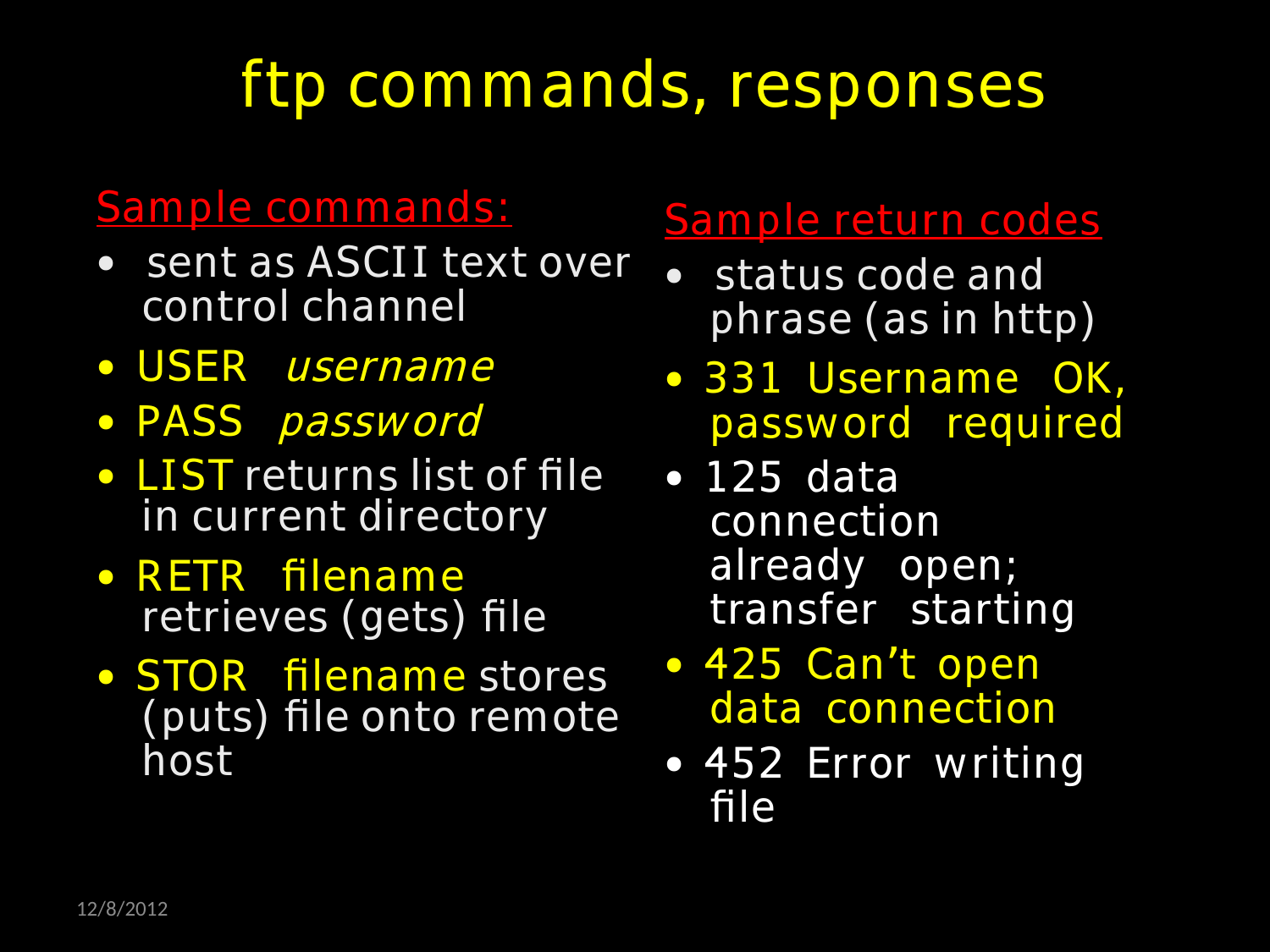

ftp commands, responses
Sample commands:
•   sent as ASCII text over
	control channel
•  USER   username
•  PASS   password
•  LIST returns list of file
	in current directory
•  RETR   filename
	retrieves (gets) file
•  STOR   filename stores
	(puts) file onto remote
	host
Sample return codes
•   status code and
	phrase (as in http)
•  331  Username   OK,
	password   required
•  125  data
	connection
	already   open;
	transfer   starting
•  425  Can’t  open
	data  connection
•  452  Error  writing
	file
12/8/2012